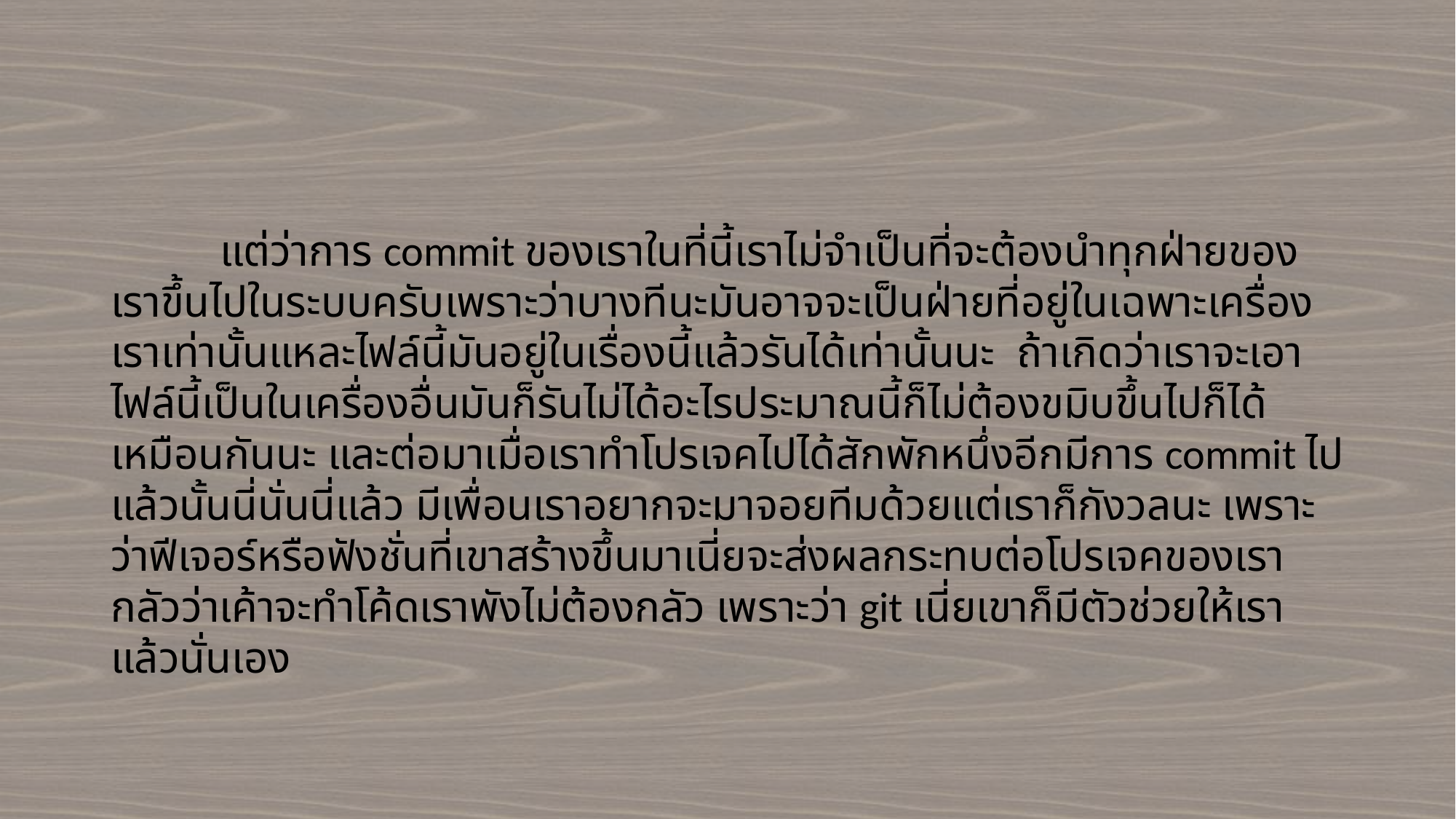

แต่ว่าการ commit ของเราในที่นี้เราไม่จำเป็นที่จะต้องนำทุกฝ่ายของเราขึ้นไปในระบบครับเพราะว่าบางทีนะมันอาจจะเป็นฝ่ายที่อยู่ในเฉพาะเครื่องเราเท่านั้นแหละไฟล์นี้มันอยู่ในเรื่องนี้แล้วรันได้เท่านั้นนะ  ถ้าเกิดว่าเราจะเอาไฟล์นี้เป็นในเครื่องอื่นมันก็รันไม่ได้อะไรประมาณนี้ก็ไม่ต้องขมิบขึ้นไปก็ได้เหมือนกันนะ และต่อมาเมื่อเราทำโปรเจคไปได้สักพักหนึ่งอีกมีการ commit ไปแล้วนั้นนี่นั่นนี่แล้ว มีเพื่อนเราอยากจะมาจอยทีมด้วยแต่เราก็กังวลนะ เพราะว่าฟีเจอร์หรือฟังชั่นที่เขาสร้างขึ้นมาเนี่ยจะส่งผลกระทบต่อโปรเจคของเรากลัวว่าเค้าจะทำโค้ดเราพังไม่ต้องกลัว เพราะว่า git เนี่ยเขาก็มีตัวช่วยให้เราแล้วนั่นเอง